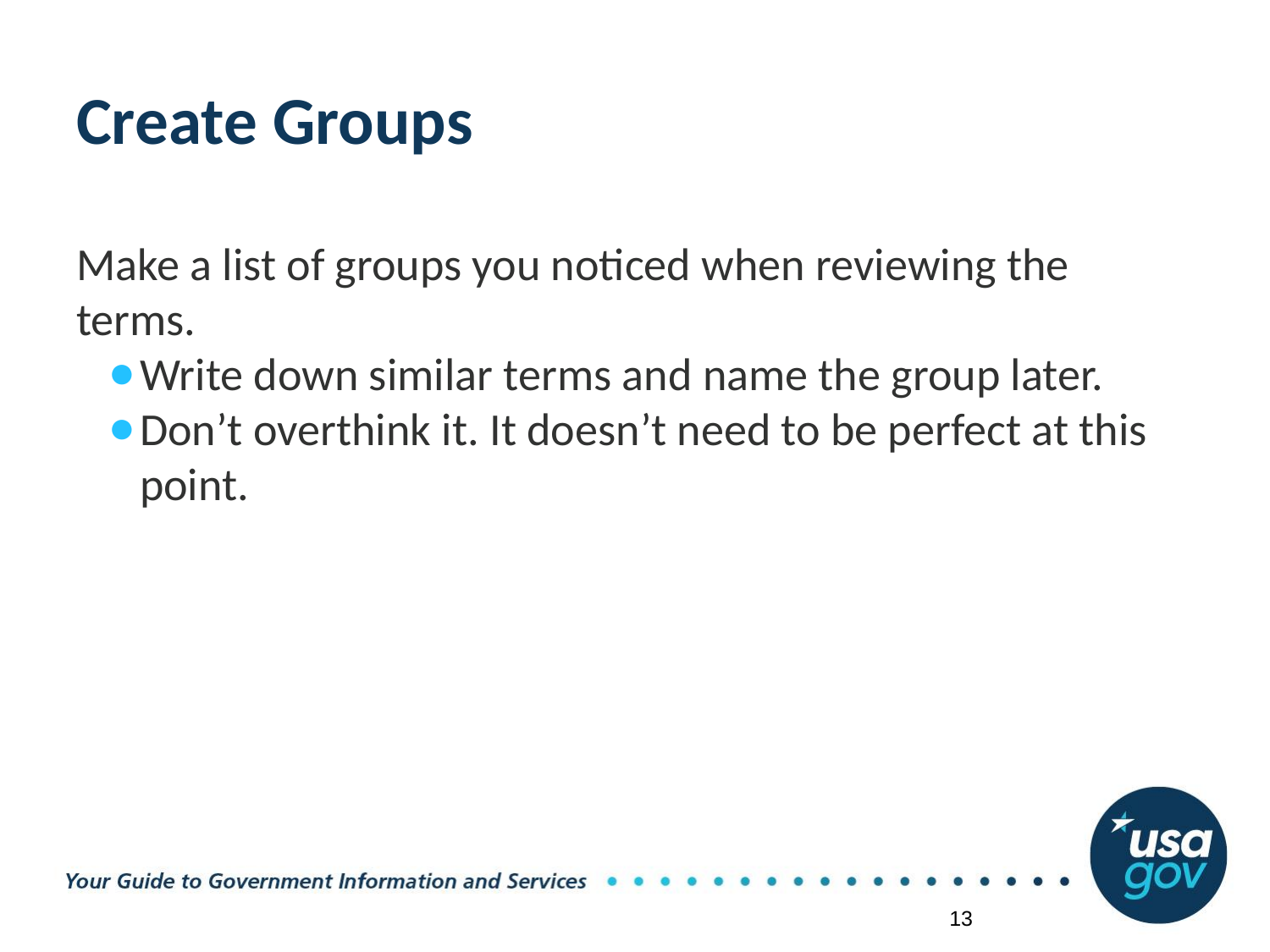

# Create Groups
Make a list of groups you noticed when reviewing the terms.
Write down similar terms and name the group later.
Don’t overthink it. It doesn’t need to be perfect at this point.
13